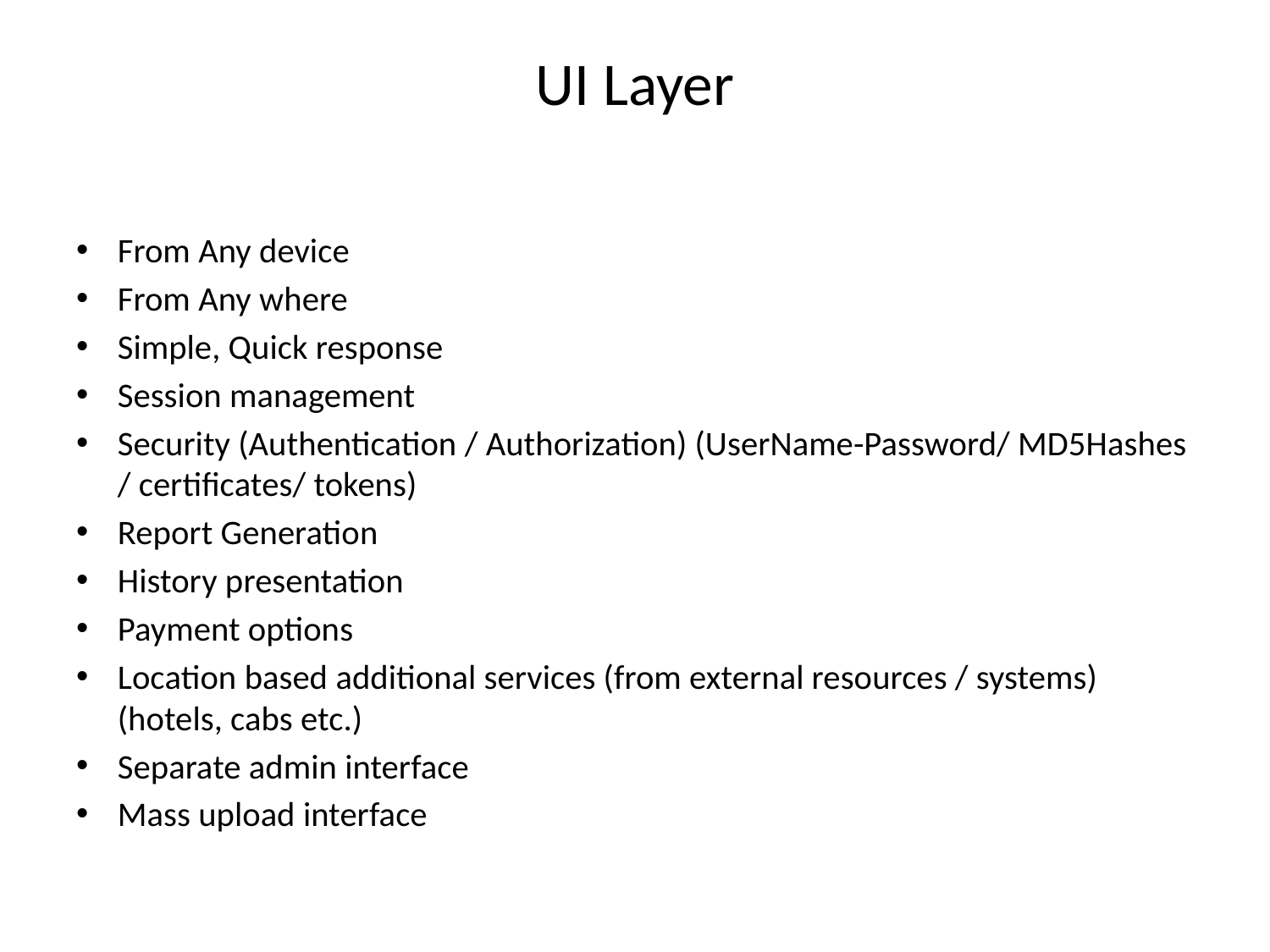

# UI Layer
From Any device
From Any where
Simple, Quick response
Session management
Security (Authentication / Authorization) (UserName-Password/ MD5Hashes / certificates/ tokens)
Report Generation
History presentation
Payment options
Location based additional services (from external resources / systems)(hotels, cabs etc.)
Separate admin interface
Mass upload interface